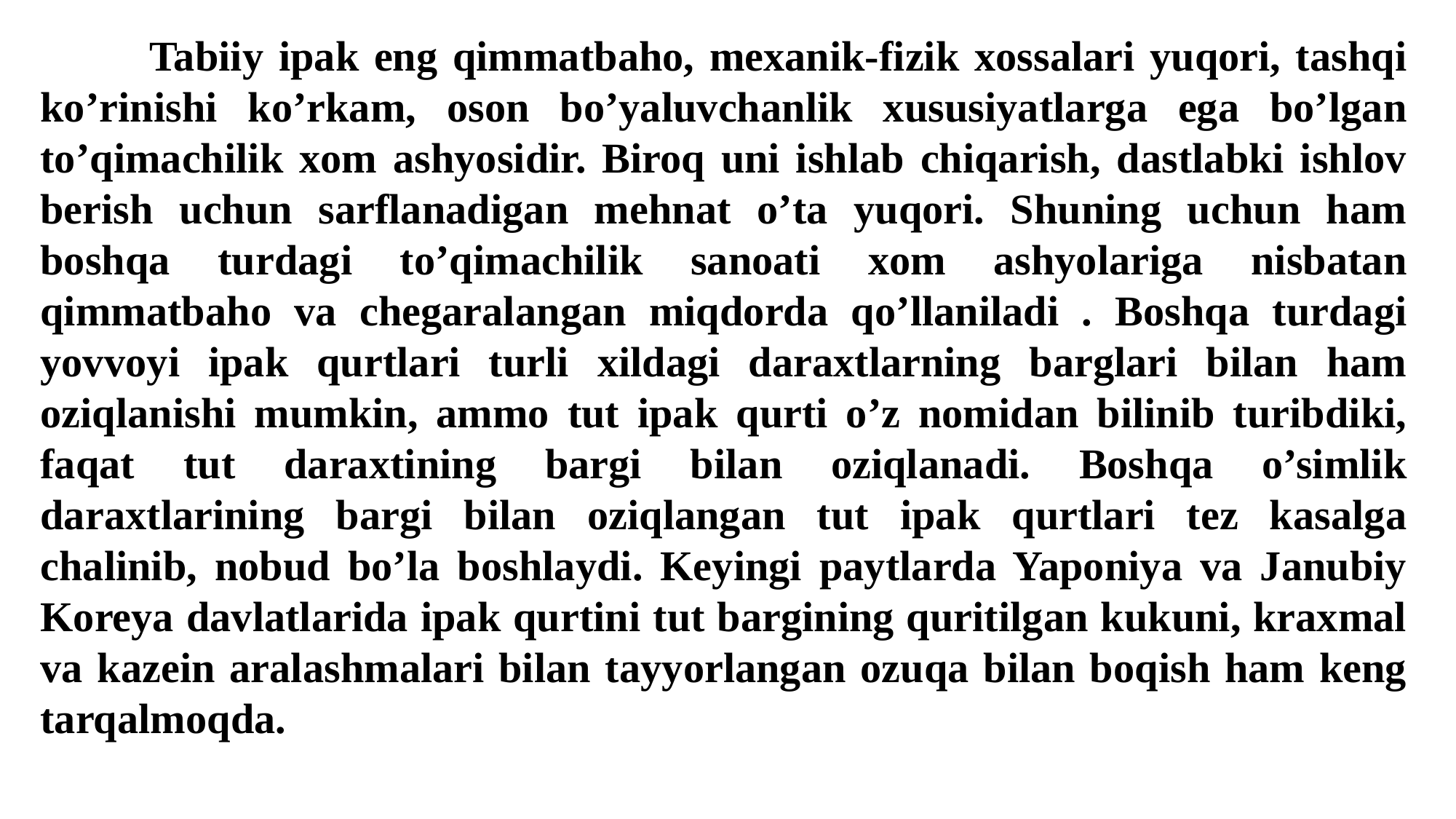

Tabiiy ipak eng qimmatbaho, mexanik-fizik xossalari yuqori, tashqi ko’rinishi ko’rkam, oson bo’yaluvchanlik xususiyatlarga ega bo’lgan to’qimachilik xom ashyosidir. Biroq uni ishlab chiqarish, dastlabki ishlov berish uchun sarflanadigan mehnat o’ta yuqori. Shuning uchun ham boshqa turdagi to’qimachilik sanoati xom ashyolariga nisbatan qimmatbaho va chegaralangan miqdorda qo’llaniladi . Boshqa turdagi yovvoyi ipak qurtlari turli xildagi daraxtlarning barglari bilan ham oziqlanishi mumkin, ammo tut ipak qurti o’z nomidan bilinib turibdiki, faqat tut daraxtining bargi bilan oziqlanadi. Boshqa o’simlik daraxtlarining bargi bilan oziqlangan tut ipak qurtlari tez kasalga chalinib, nobud bo’la boshlaydi. Keyingi paytlarda Yaponiya va Janubiy Koreya davlatlarida ipak qurtini tut bargining quritilgan kukuni, kraxmal va kazein aralashmalari bilan tayyorlangan ozuqa bilan boqish ham keng tarqalmoqda.